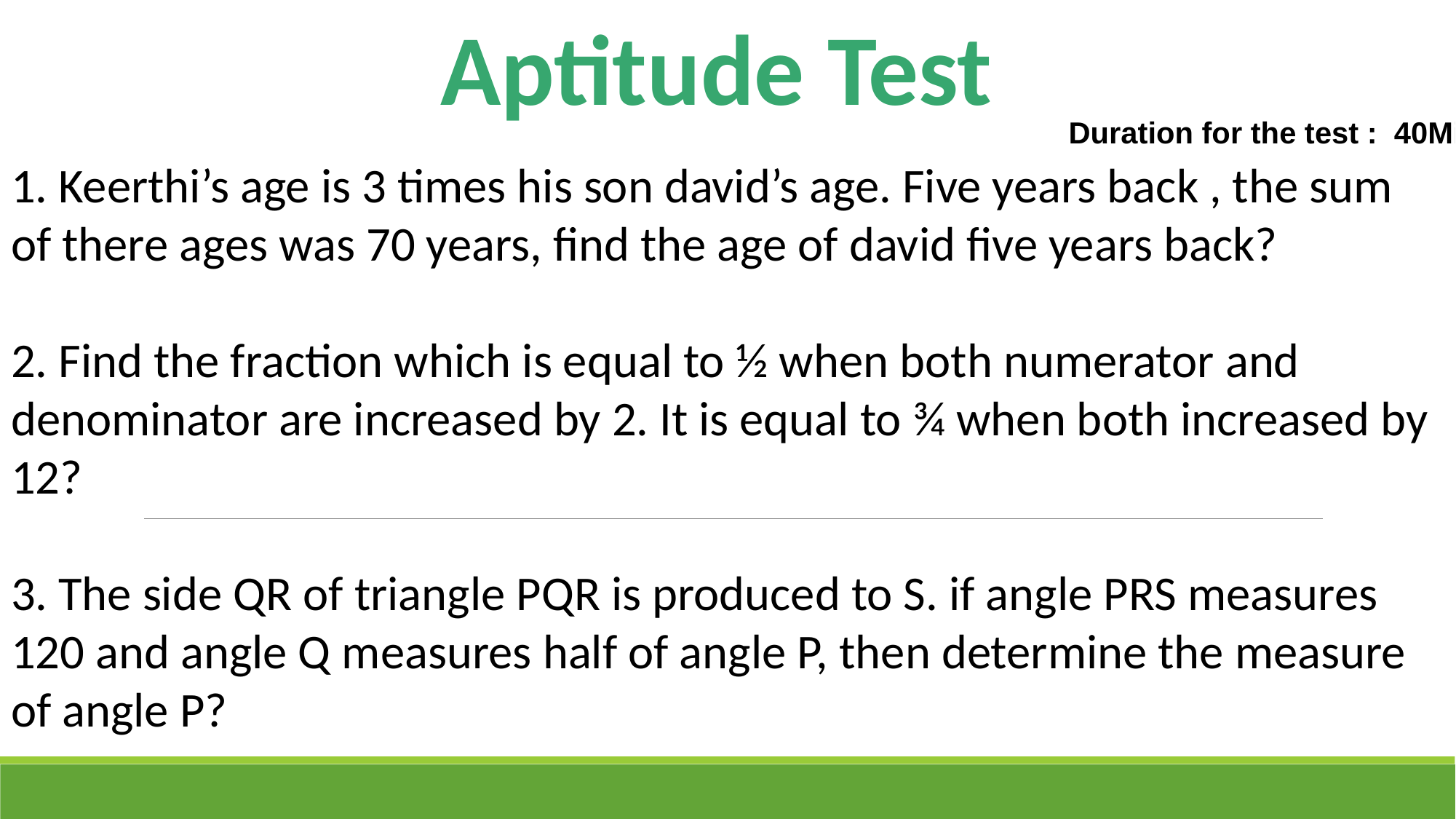

Aptitude Test

1. Keerthi’s age is 3 times his son david’s age. Five years back , the sum of there ages was 70 years, find the age of david five years back?

2. Find the fraction which is equal to ½ when both numerator and denominator are increased by 2. It is equal to ¾ when both increased by 12?

3. The side QR of triangle PQR is produced to S. if angle PRS measures 120 and angle Q measures half of angle P, then determine the measure of angle P?

Duration for the test :  40Min